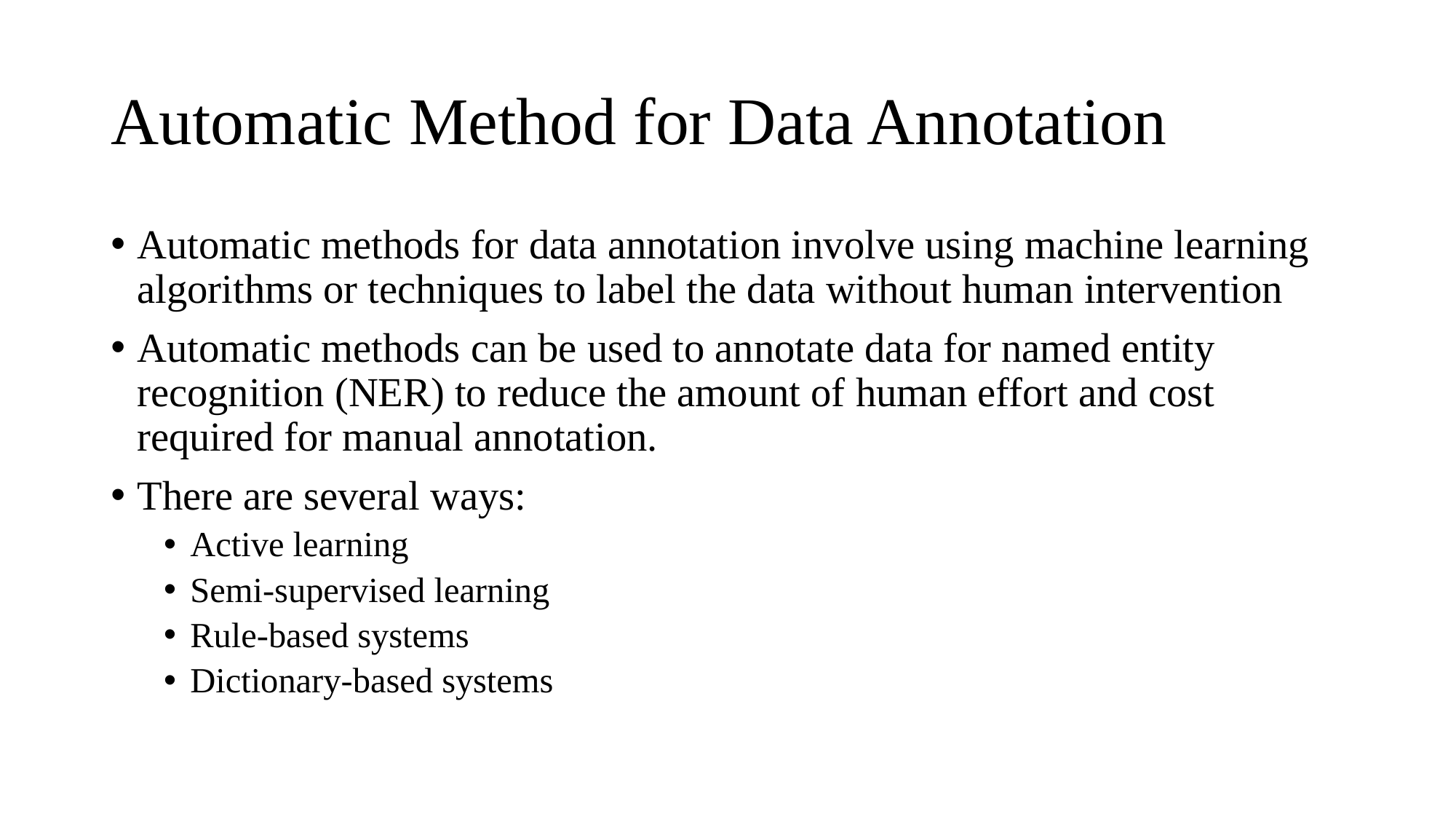

# Automatic Method for Data Annotation
Automatic methods for data annotation involve using machine learning algorithms or techniques to label the data without human intervention
Automatic methods can be used to annotate data for named entity recognition (NER) to reduce the amount of human effort and cost required for manual annotation.
There are several ways:
Active learning
Semi-supervised learning
Rule-based systems
Dictionary-based systems